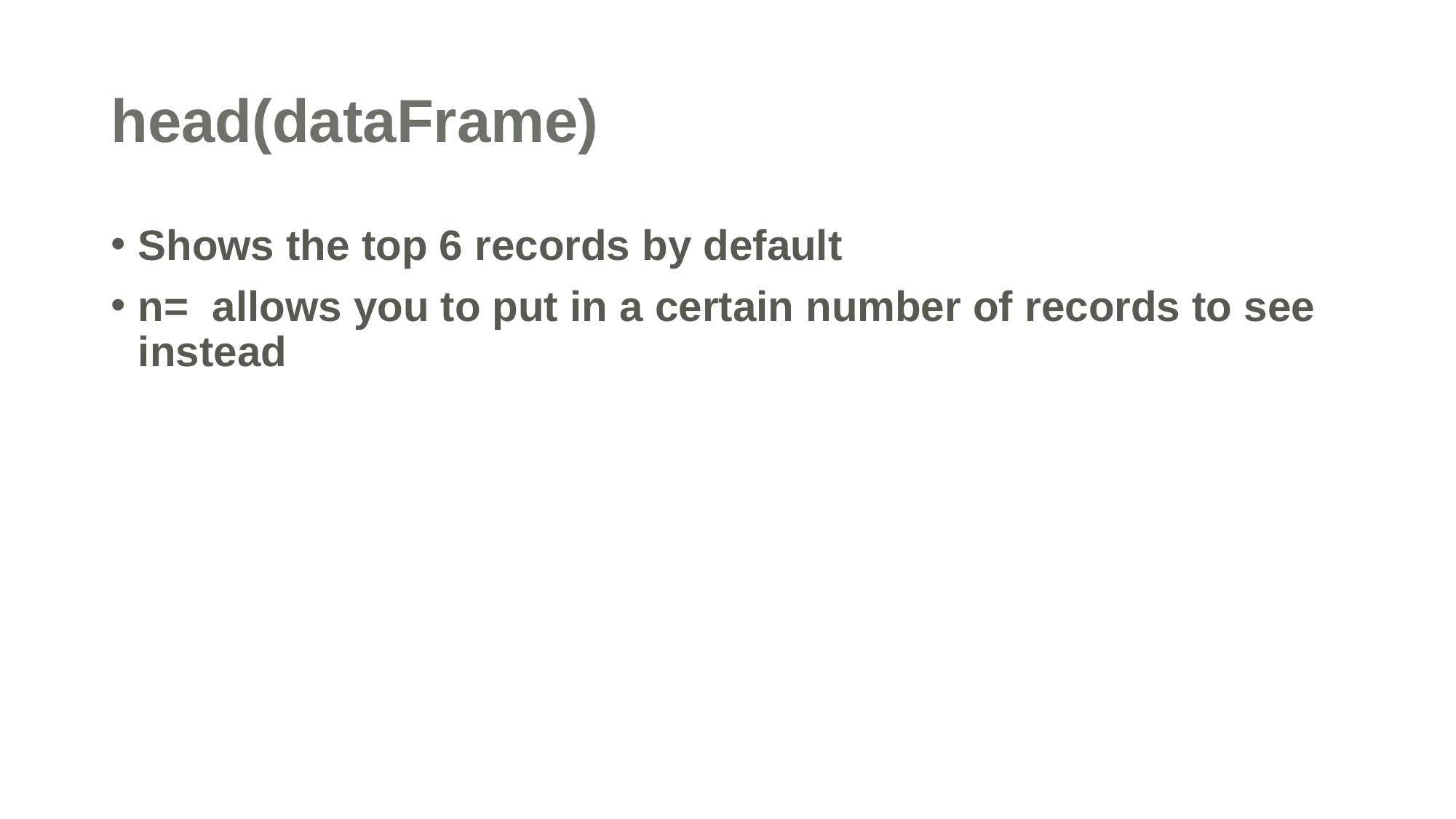

# head(dataFrame)
Shows the top 6 records by default
n=  allows you to put in a certain number of records to see instead